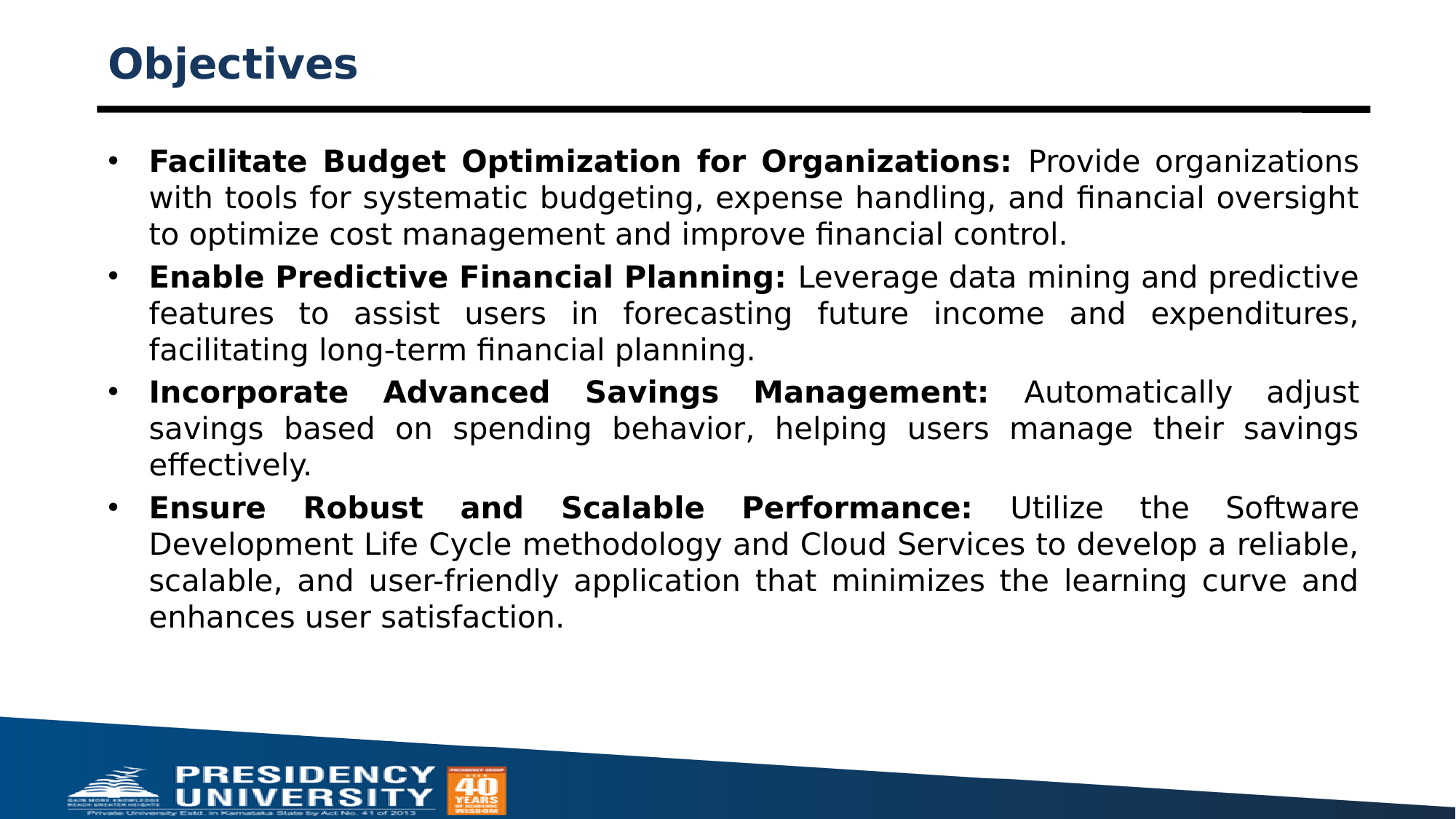

# Objectives
Facilitate Budget Optimization for Organizations: Provide organizations with tools for systematic budgeting, expense handling, and financial oversight to optimize cost management and improve financial control.
Enable Predictive Financial Planning: Leverage data mining and predictive features to assist users in forecasting future income and expenditures, facilitating long-term financial planning.
Incorporate Advanced Savings Management: Automatically adjust savings based on spending behavior, helping users manage their savings effectively.
Ensure Robust and Scalable Performance: Utilize the Software Development Life Cycle methodology and Cloud Services to develop a reliable, scalable, and user-friendly application that minimizes the learning curve and enhances user satisfaction.